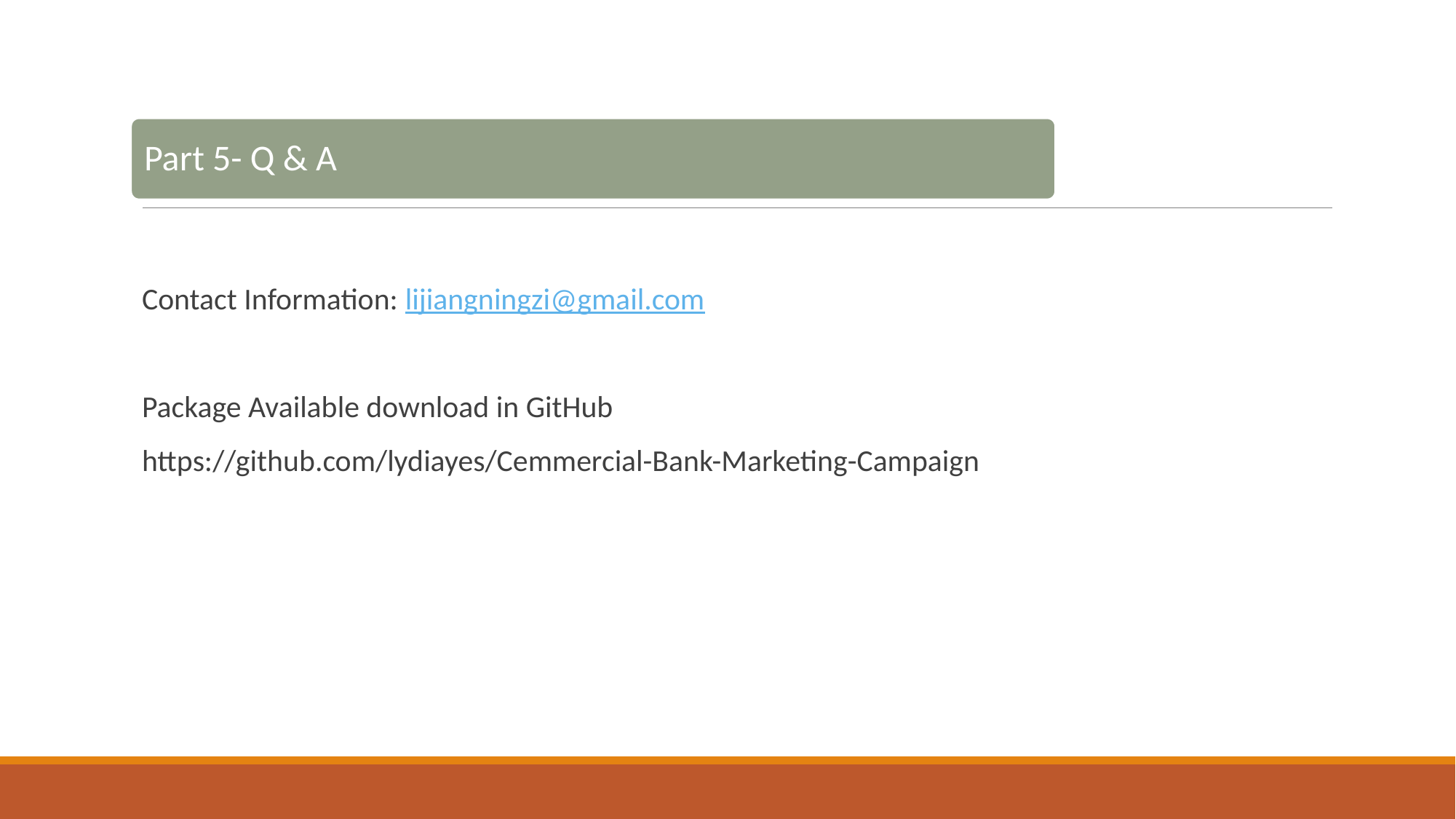

#

Part 5- Q & A

Contact Information: lijiangningzi@gmail.com

Package Available download in GitHub
https://github.com/lydiayes/Cemmercial-Bank-Marketing-Campaign